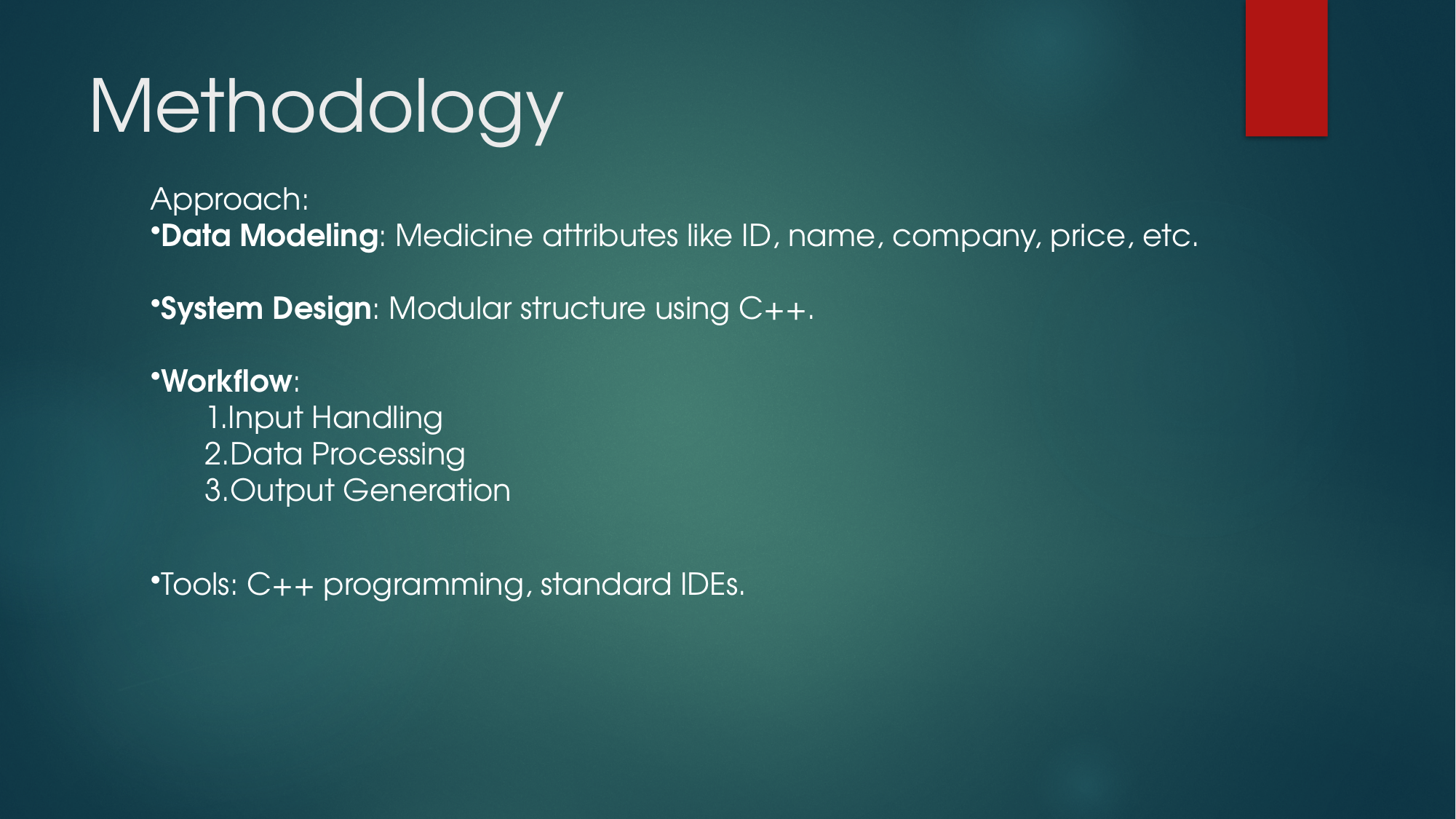

# Methodology
Approach:
Data Modeling: Medicine attributes like ID, name, company, price, etc.

System Design: Modular structure using C++.

Workflow:
Input Handling
Data Processing
Output Generation

Tools: C++ programming, standard IDEs.